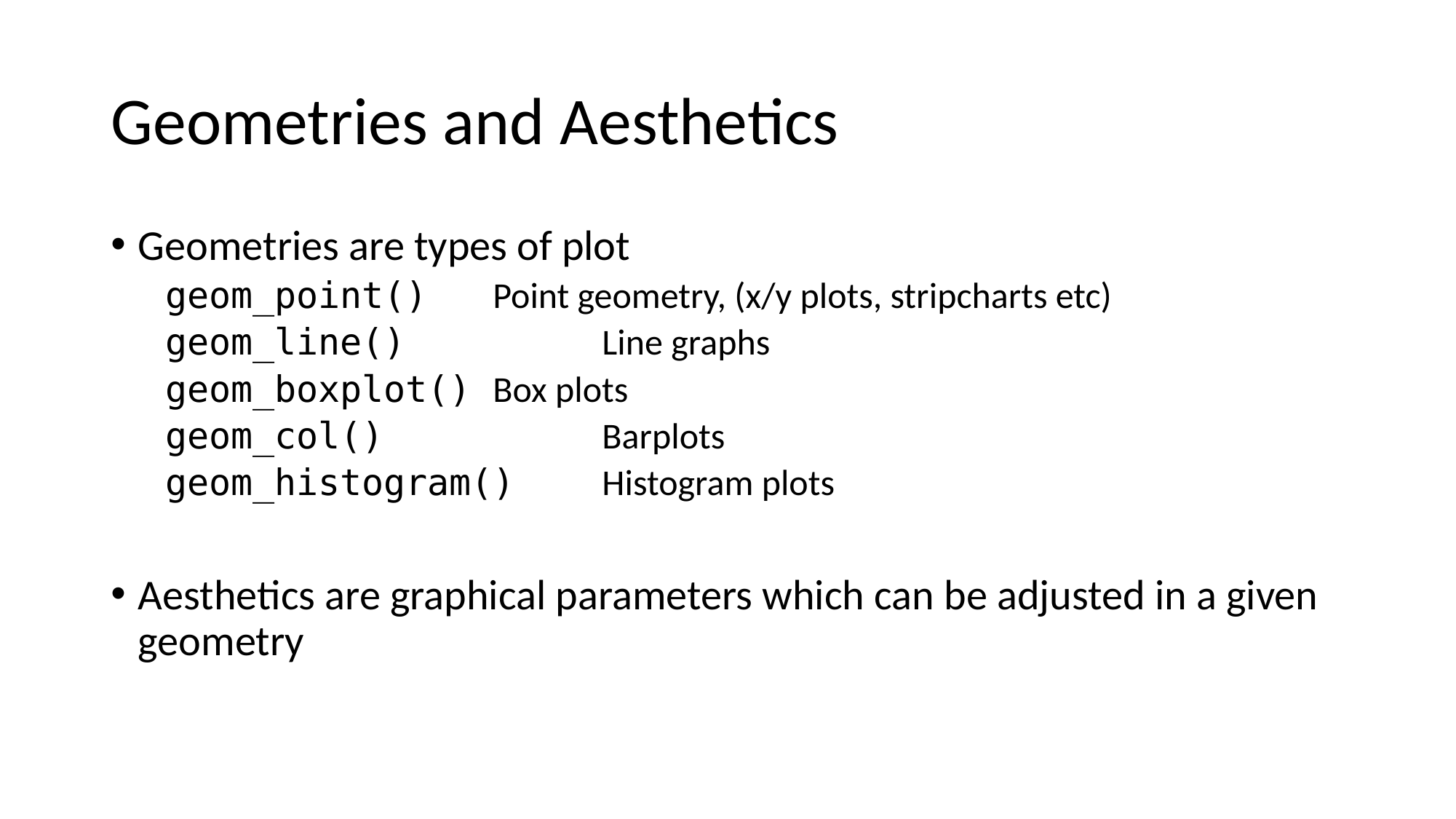

# Geometries and Aesthetics
Geometries are types of plot
geom_point() 	Point geometry, (x/y plots, stripcharts etc)
geom_line() 		Line graphs
geom_boxplot()  	Box plots
geom_col()  		Barplots
geom_histogram() 	Histogram plots

Aesthetics are graphical parameters which can be adjusted in a given geometry